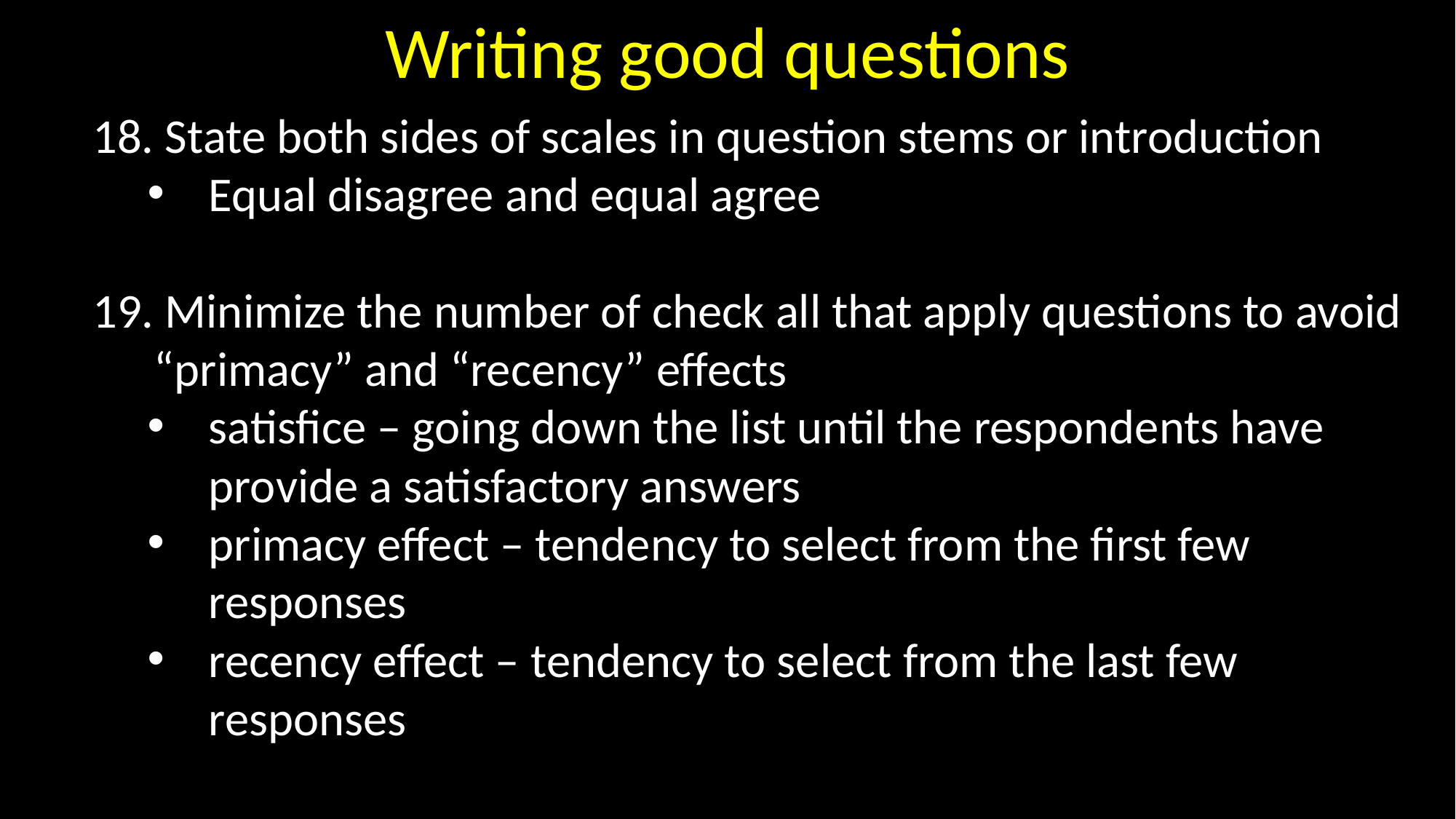

Writing good questions
 State both sides of scales in question stems or introduction
Equal disagree and equal agree

 Minimize the number of check all that apply questions to avoid “primacy” and “recency” effects
satisfice – going down the list until the respondents have provide a satisfactory answers
primacy effect – tendency to select from the first few responses
recency effect – tendency to select from the last few responses